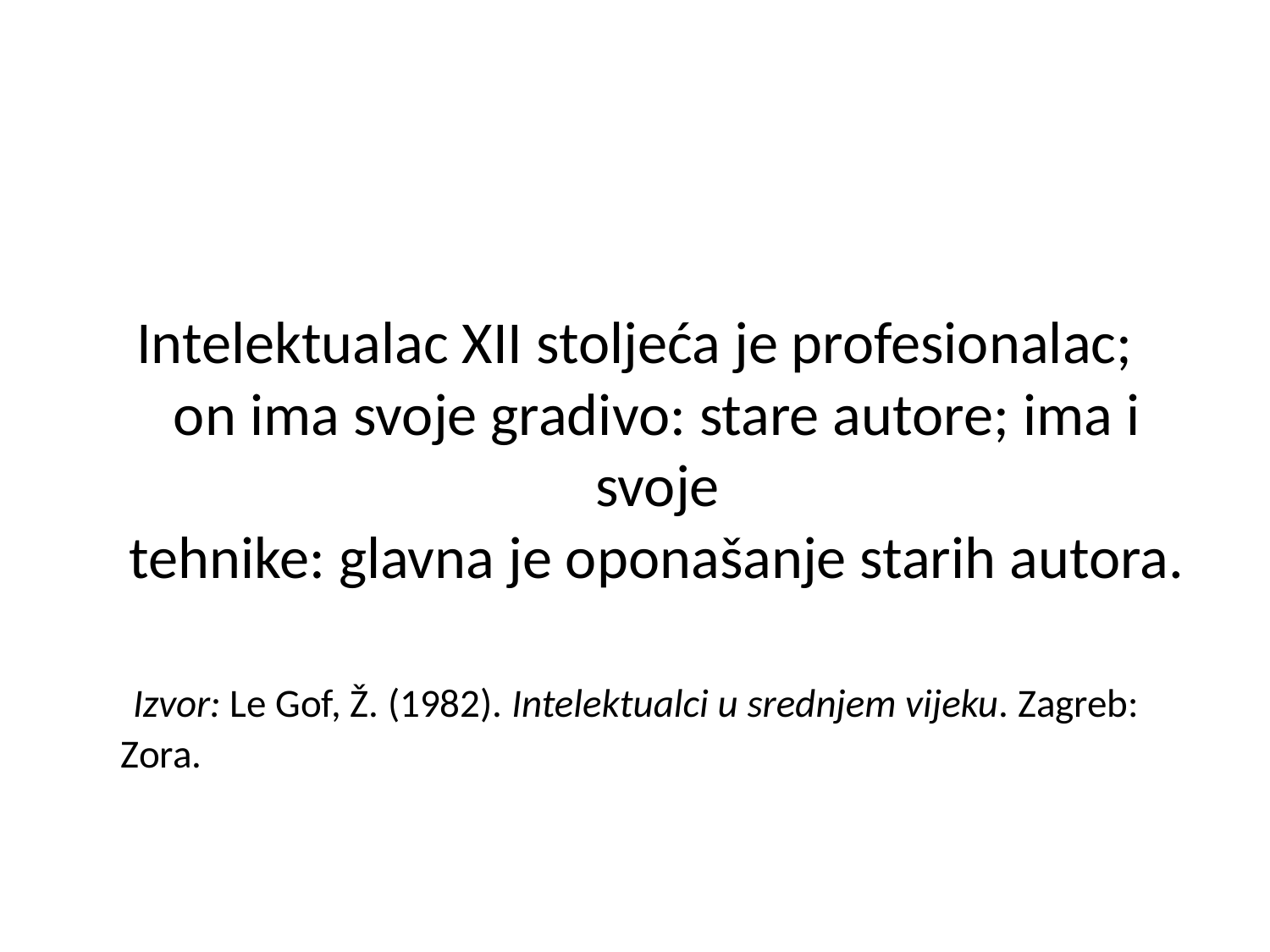

#

Intelektualac XII stoljeća je profesionalac;
on ima svoje gradivo: stare autore; ima i svoje
tehnike: glavna je oponašanje starih autora.
 Izvor: Le Gof, Ž. (1982). Intelektualci u srednjem vijeku. Zagreb: Zora.